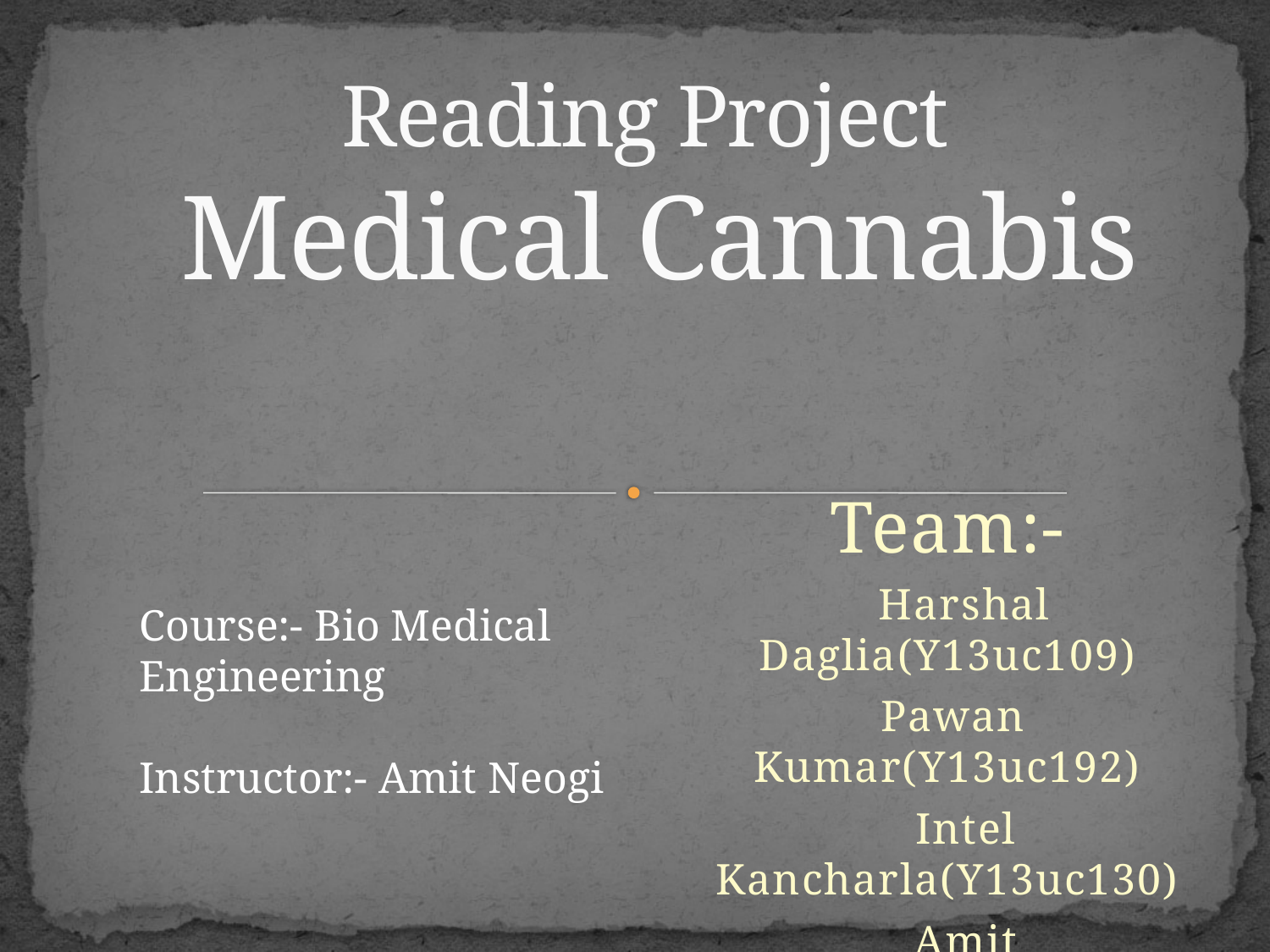

# Reading Project Medical Cannabis
Team:-
   Harshal Daglia(Y13uc109)
 Pawan Kumar(Y13uc192)
   Intel Kancharla(Y13uc130)
   Amit Rankawat(Y13uc023)

Course:- Bio Medical Engineering

Instructor:- Amit Neogi